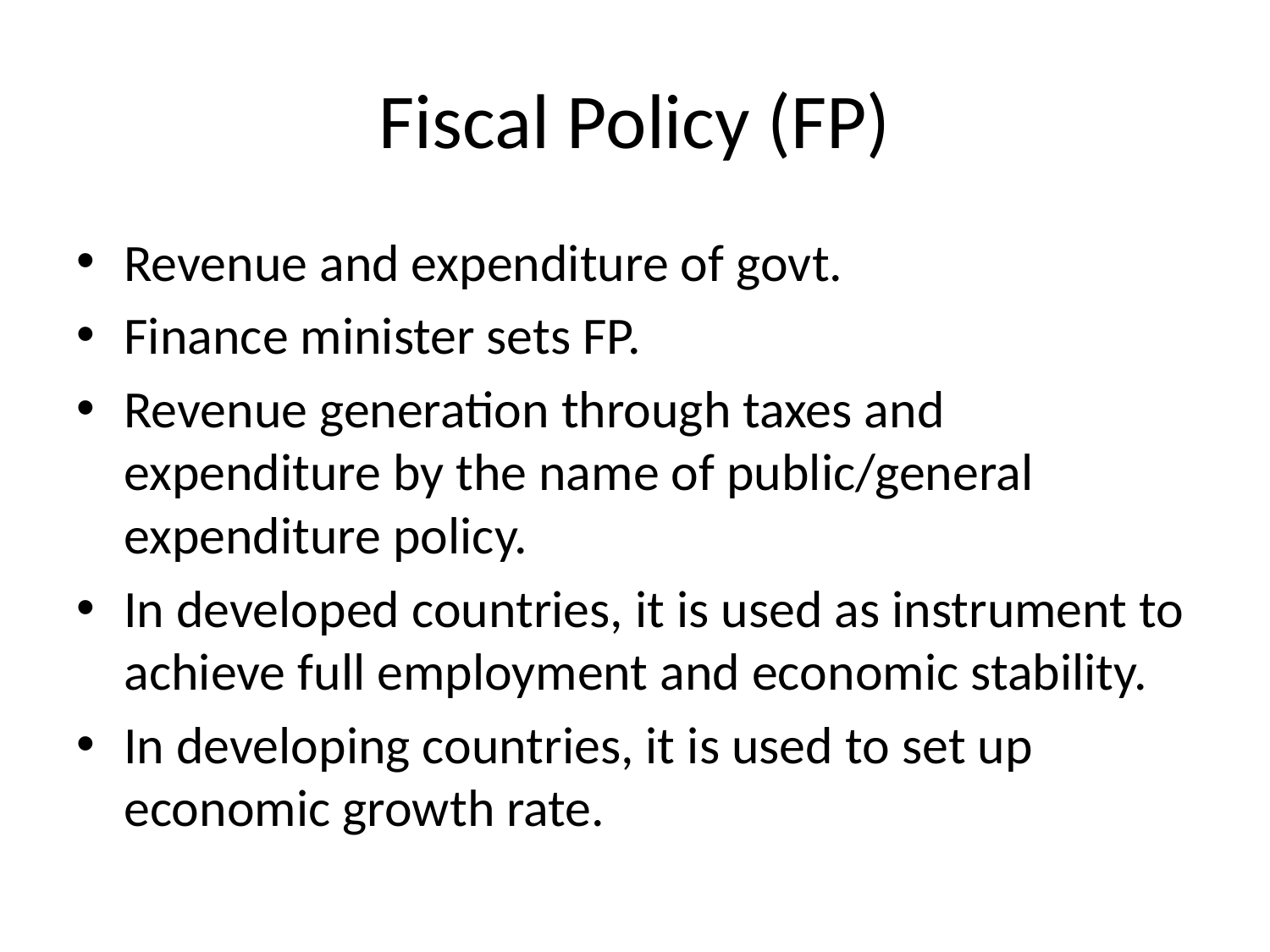

# Fiscal Policy (FP)
Revenue and expenditure of govt.
Finance minister sets FP.
Revenue generation through taxes and expenditure by the name of public/general expenditure policy.
In developed countries, it is used as instrument to achieve full employment and economic stability.
In developing countries, it is used to set up economic growth rate.